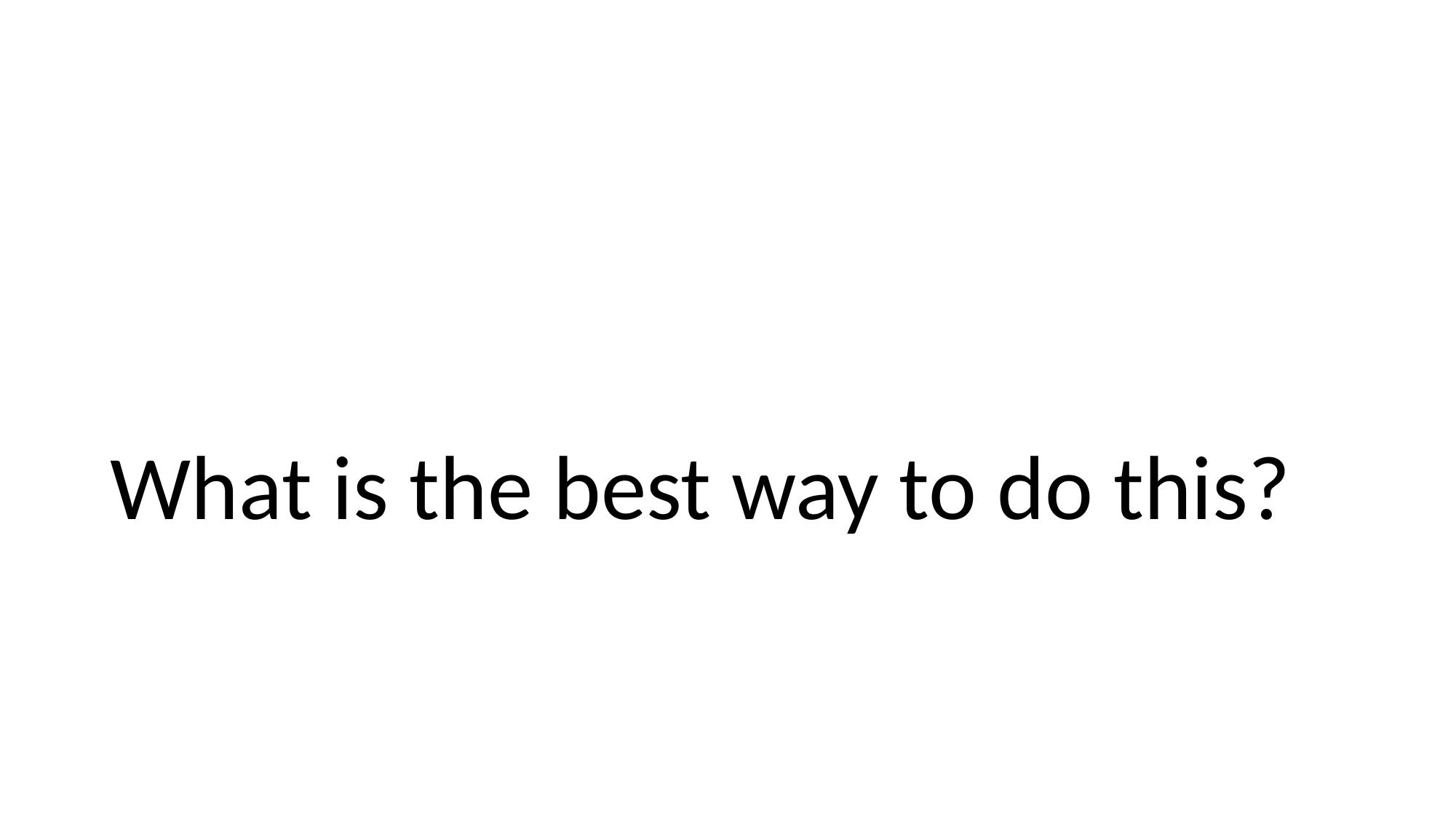

# What is the best way to do this?